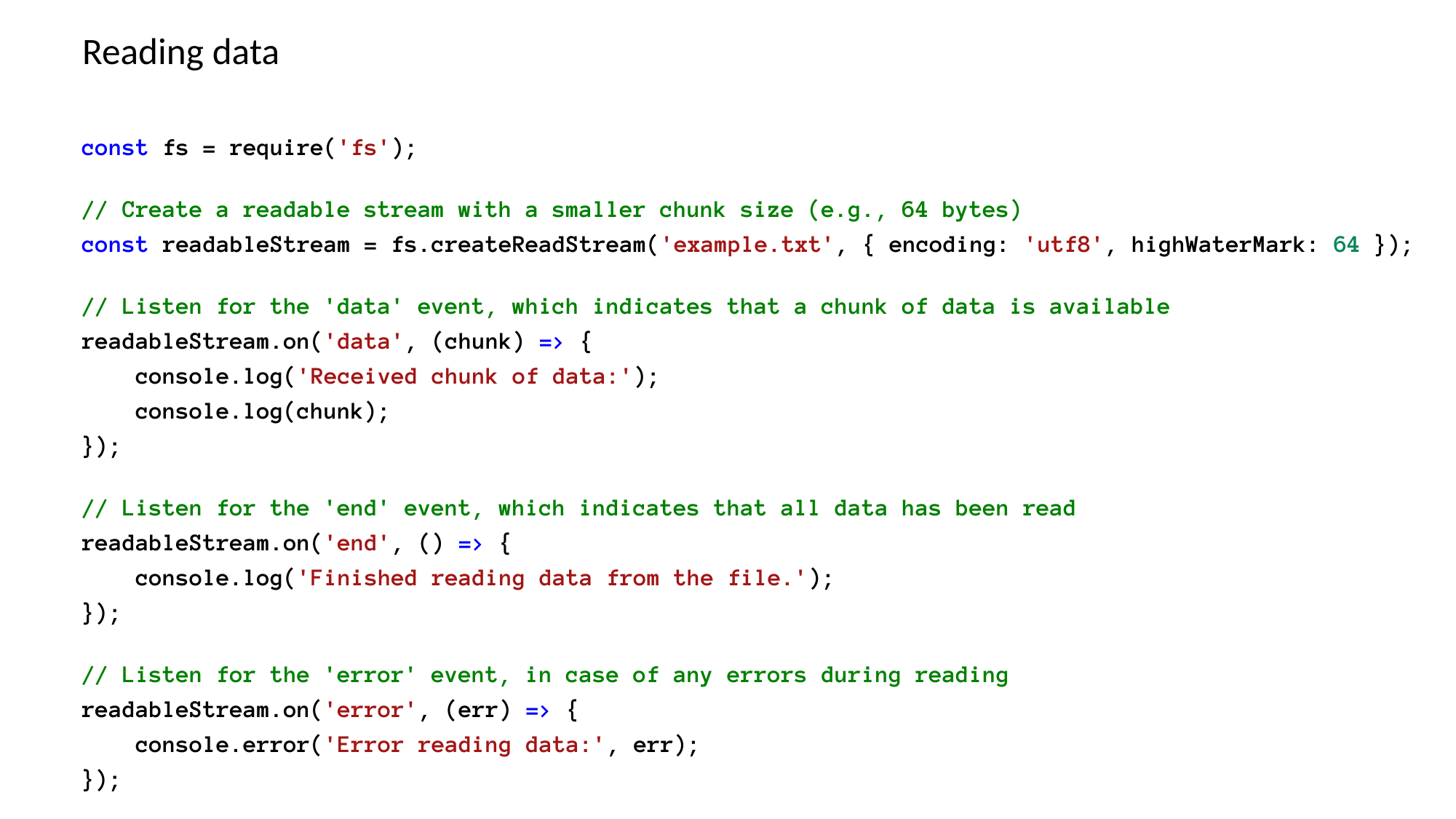

# Reading data
const fs = require('fs');
// Create a readable stream with a smaller chunk size (e.g., 64 bytes)
const readableStream = fs.createReadStream('example.txt', { encoding: 'utf8', highWaterMark: 64 });
// Listen for the 'data' event, which indicates that a chunk of data is available
readableStream.on('data', (chunk) => {
    console.log('Received chunk of data:');
    console.log(chunk);
});
// Listen for the 'end' event, which indicates that all data has been read
readableStream.on('end', () => {
    console.log('Finished reading data from the file.');
});
// Listen for the 'error' event, in case of any errors during reading
readableStream.on('error', (err) => {
    console.error('Error reading data:', err);
});